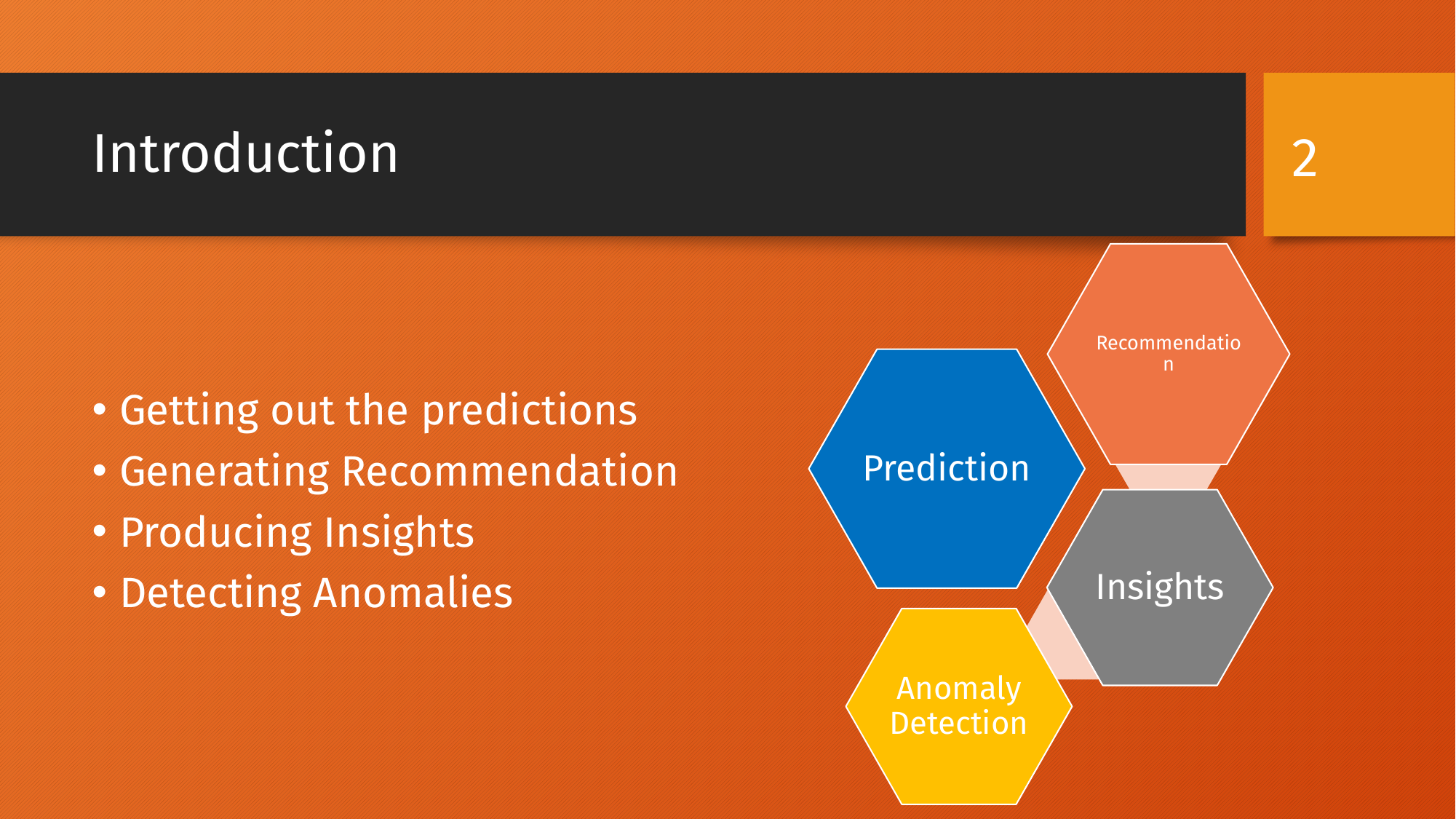

2
# Introduction
Prediction
Recommendation
Insights
Anomaly Detection
Getting out the predictions
Generating Recommendation
Producing Insights
Detecting Anomalies